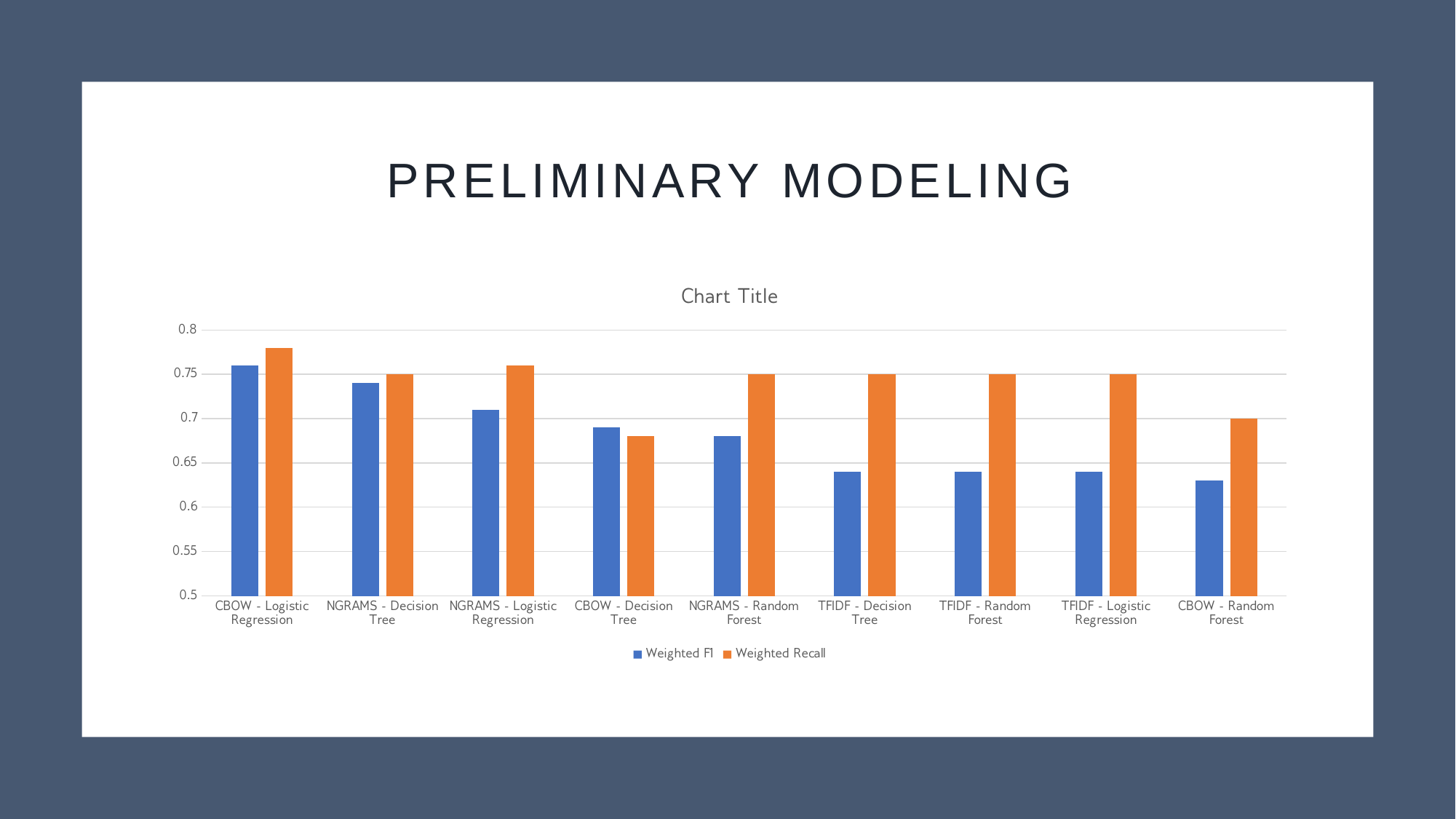

# Preliminary modeling

### Chart:

| Category | Weighted F1 | Weighted Recall |
|---|---|---|
| CBOW - Logistic Regression | 0.76 | 0.78 |
| NGRAMS - Decision Tree | 0.74 | 0.75 |
| NGRAMS - Logistic Regression | 0.71 | 0.76 |
| CBOW - Decision Tree | 0.69 | 0.68 |
| NGRAMS - Random Forest | 0.68 | 0.75 |
| TFIDF - Decision Tree | 0.64 | 0.75 |
| TFIDF - Random Forest | 0.64 | 0.75 |
| TFIDF - Logistic Regression | 0.64 | 0.75 |
| CBOW - Random Forest | 0.63 | 0.7 |